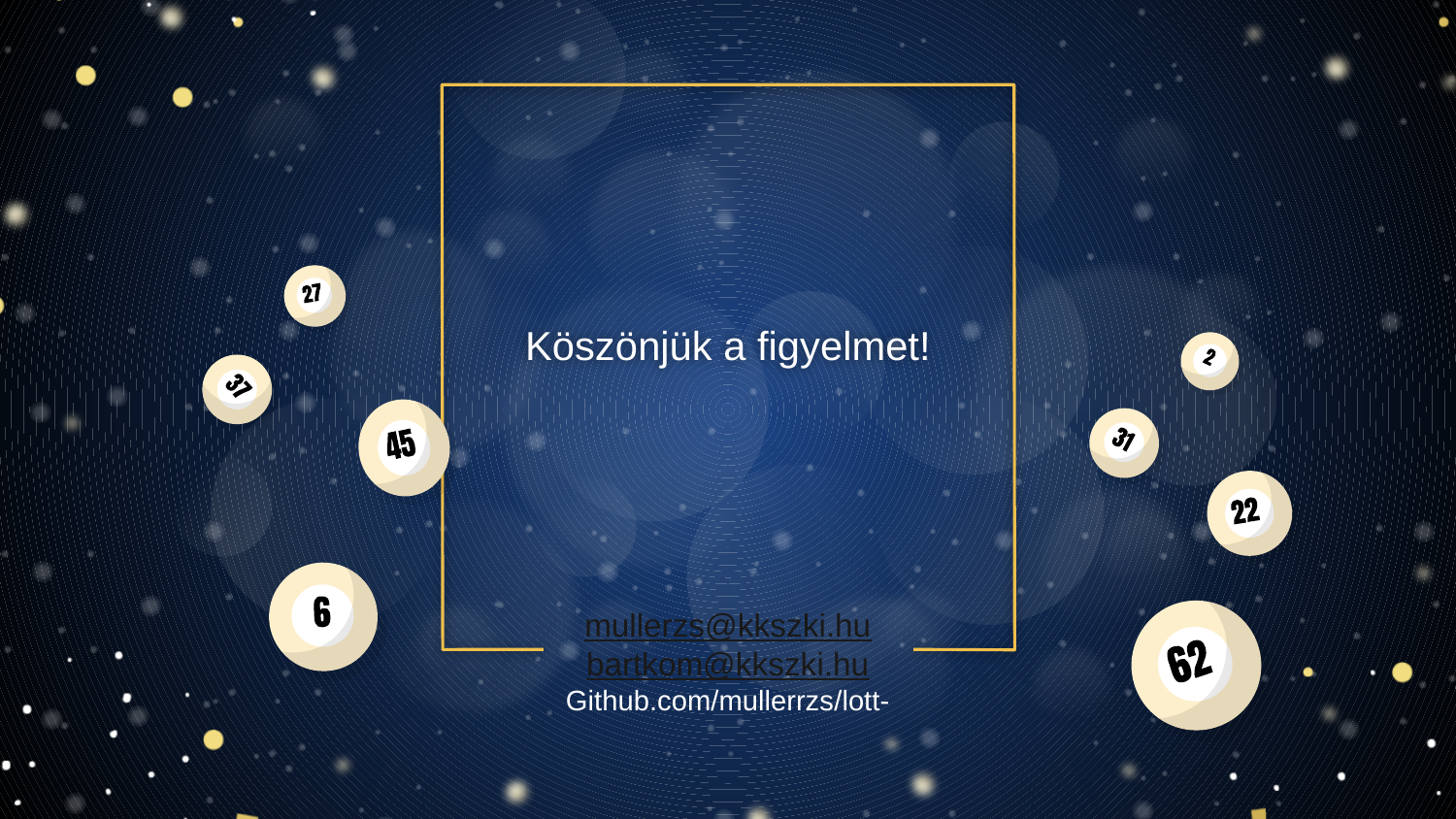

# Köszönjük a figyelmet!

mullerzs@kkszki.hu
bartkom@kkszki.hu
Github.com/mullerrzs/lott-